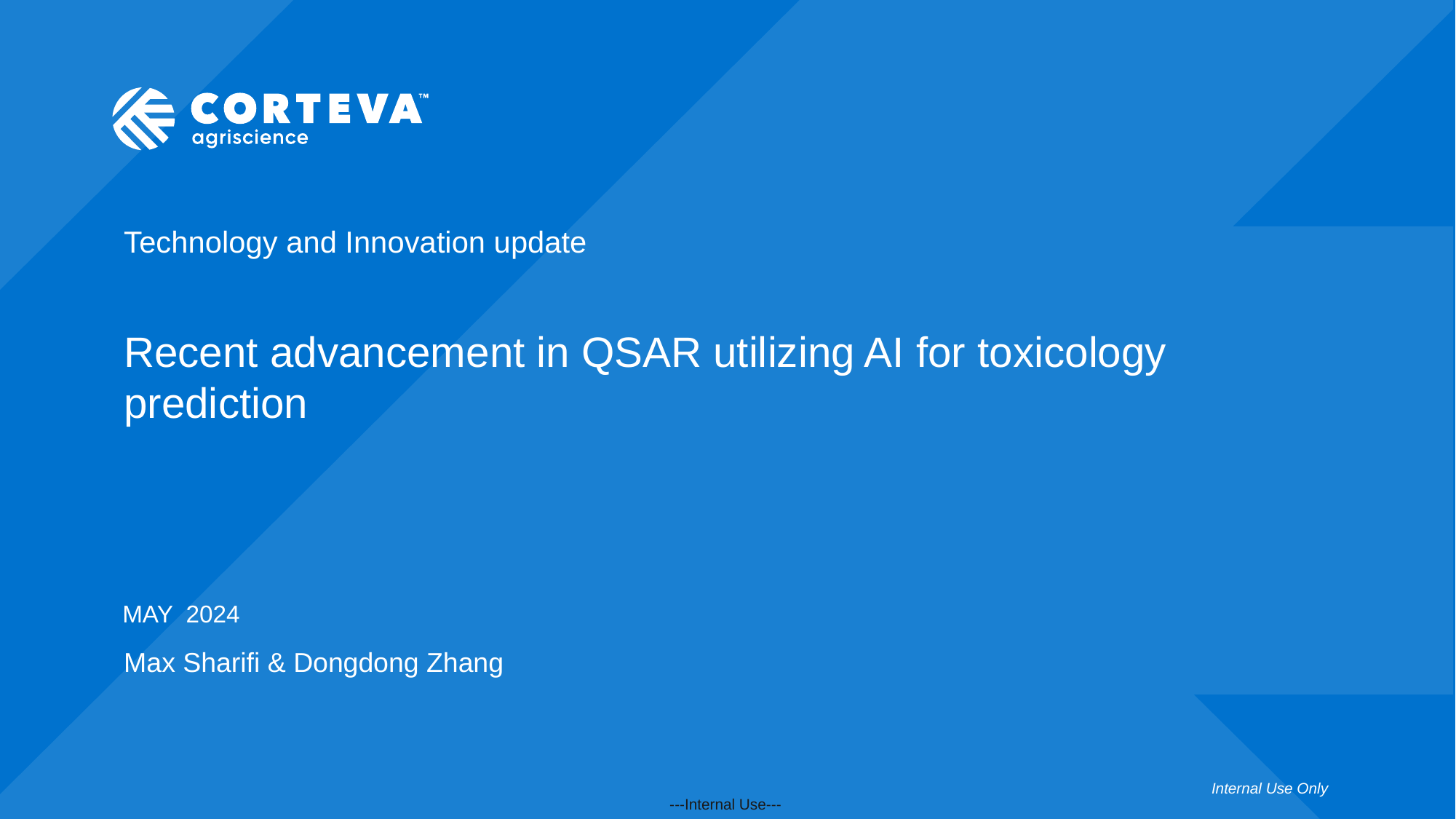

Technology and Innovation update

Recent advancement in QSAR utilizing AI for toxicology
prediction

Max Sharifi & Dongdong Zhang

May  2024
			Internal Use Only